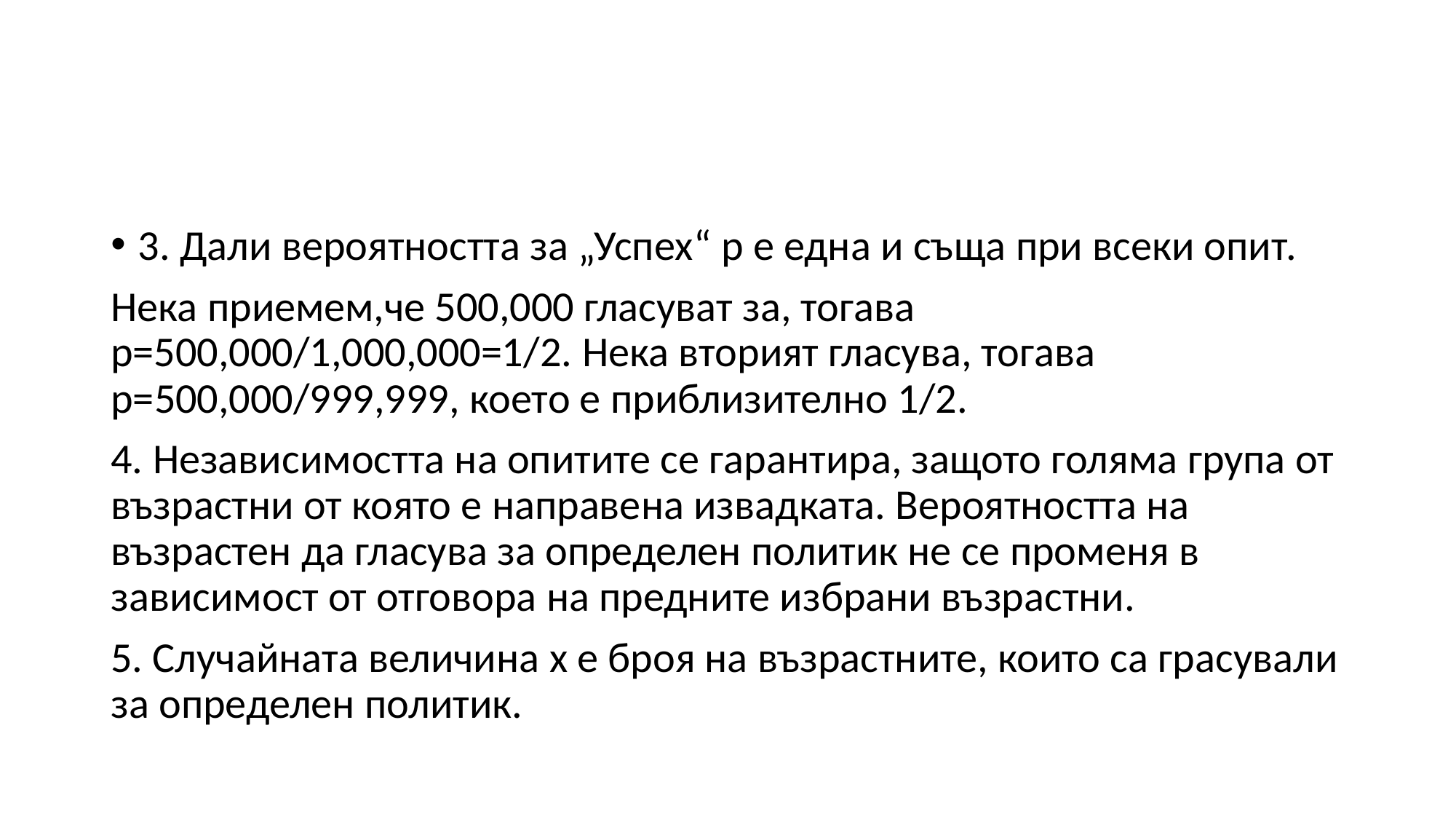

#
3. Дали вероятността за „Успех“ p е една и съща при всеки опит.
Нека приемем,че 500,000 гласуват за, тогава p=500,000/1,000,000=1/2. Нека вторият гласува, тогава p=500,000/999,999, което е приблизително 1/2.
4. Независимостта на опитите се гарантира, защото голяма група от възрастни от която е направена извадката. Вероятността на възрастен да гласува за определен политик не се променя в зависимост от отговора на предните избрани възрастни.
5. Случайната величина x е броя на възрастните, които са грасували за определен политик.